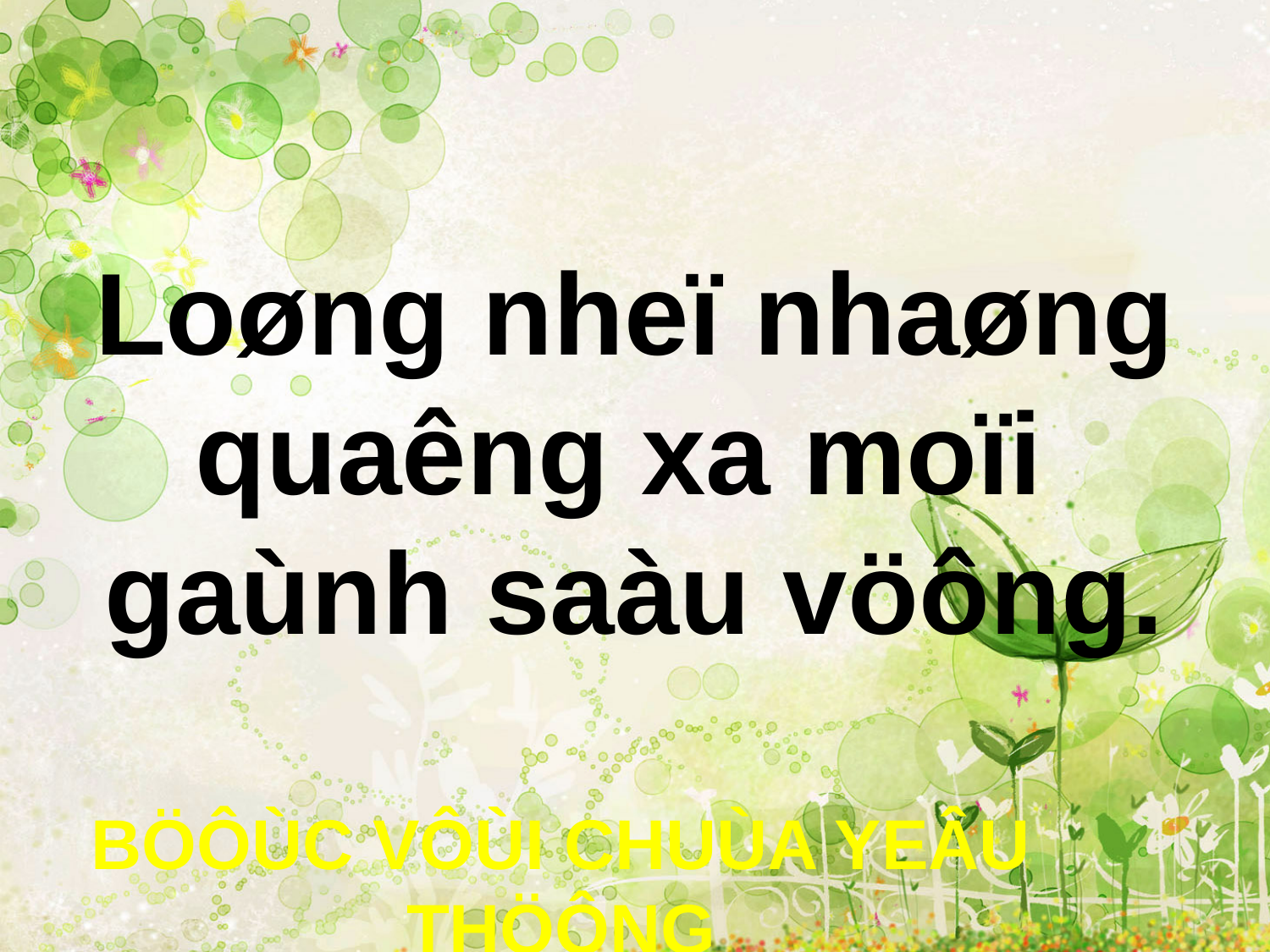

Loøng nheï nhaøng quaêng xa moïi
gaùnh saàu vöông.
BÖÔÙC VÔÙI CHUÙA YEÂU THÖÔNG